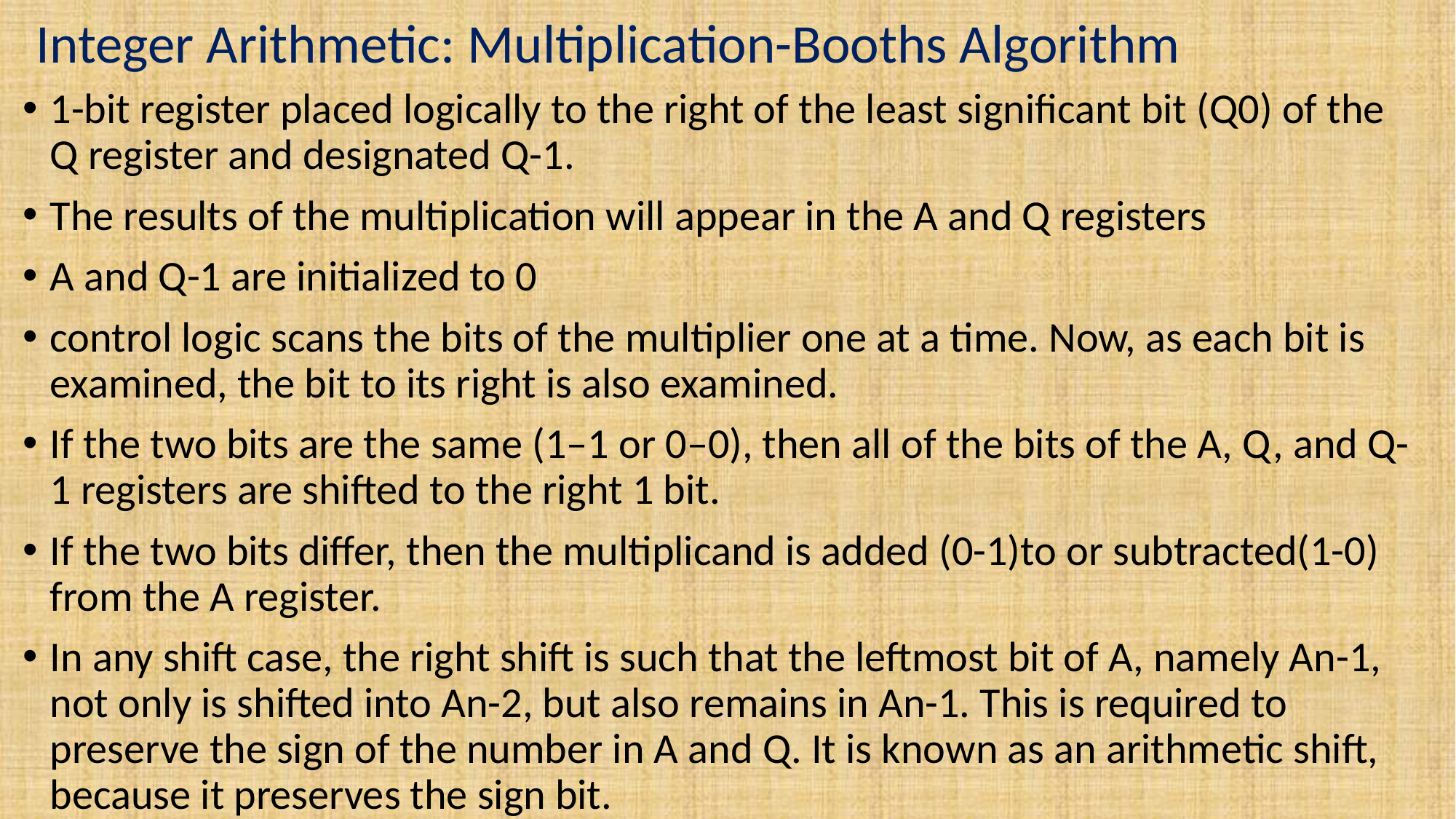

# Integer Arithmetic: Multiplication-Booths Algorithm
1-bit register placed logically to the right of the least significant bit (Q0) of the Q register and designated Q-1.
The results of the multiplication will appear in the A and Q registers
A and Q-1 are initialized to 0
control logic scans the bits of the multiplier one at a time. Now, as each bit is examined, the bit to its right is also examined.
If the two bits are the same (1–1 or 0–0), then all of the bits of the A, Q, and Q-1 registers are shifted to the right 1 bit.
If the two bits differ, then the multiplicand is added (0-1)to or subtracted(1-0) from the A register.
In any shift case, the right shift is such that the leftmost bit of A, namely An-1, not only is shifted into An-2, but also remains in An-1. This is required to preserve the sign of the number in A and Q. It is known as an arithmetic shift, because it preserves the sign bit.